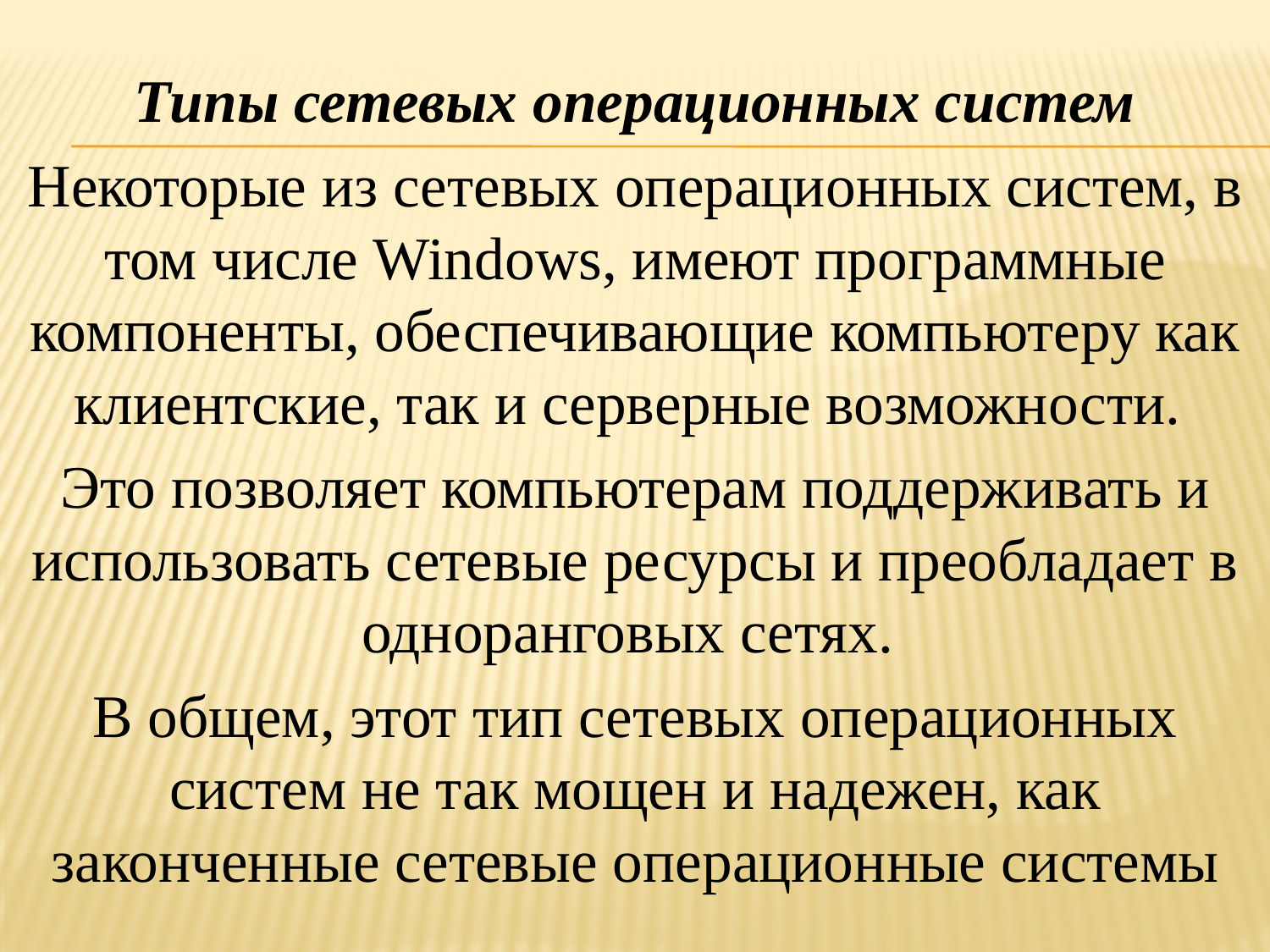

Типы сетевых операционных систем
Некоторые из сетевых операционных систем, в том числе Windows, имеют программные компоненты, обеспечивающие компьютеру как клиентские, так и серверные возможности.
Это позволяет компьютерам поддерживать и использовать сетевые ресурсы и преобладает в одноранговых сетях.
В общем, этот тип сетевых операционных систем не так мощен и надежен, как законченные сетевые операционные системы